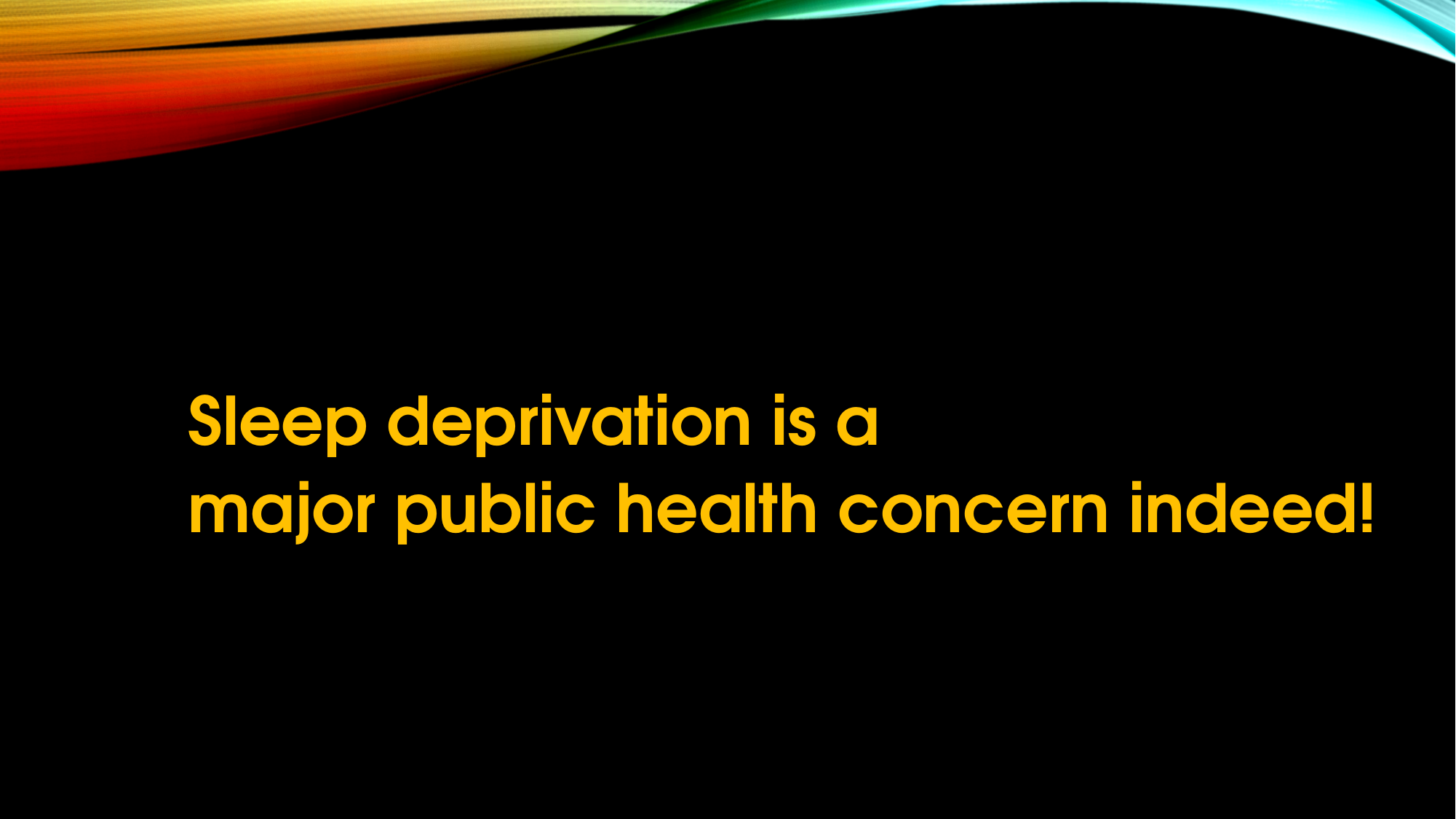

Sleep deprivation is a
major public health concern indeed!